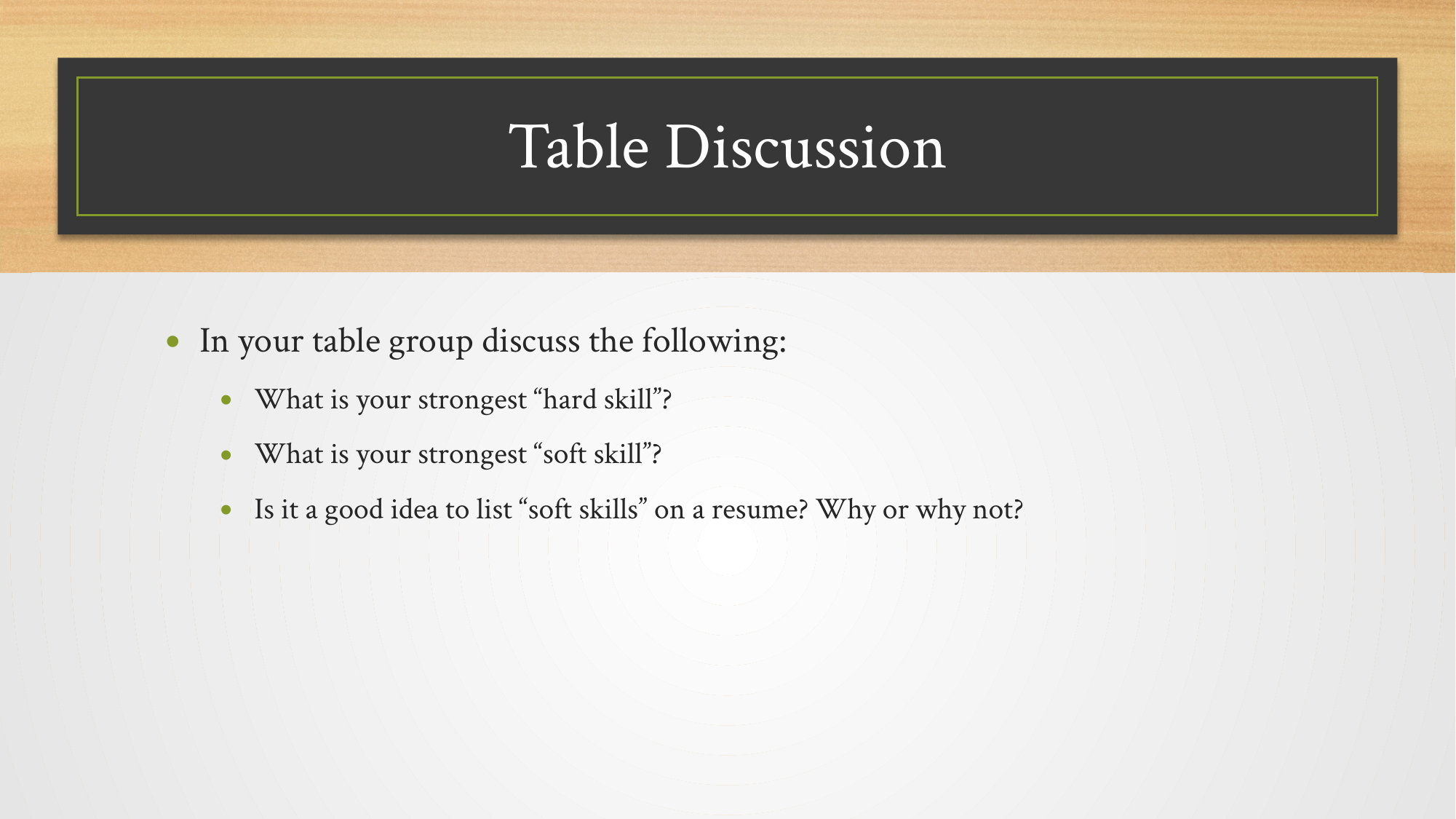

# Table Discussion

In your table group discuss the following:
What is your strongest “hard skill”?
What is your strongest “soft skill”?
Is it a good idea to list “soft skills” on a resume? Why or why not?